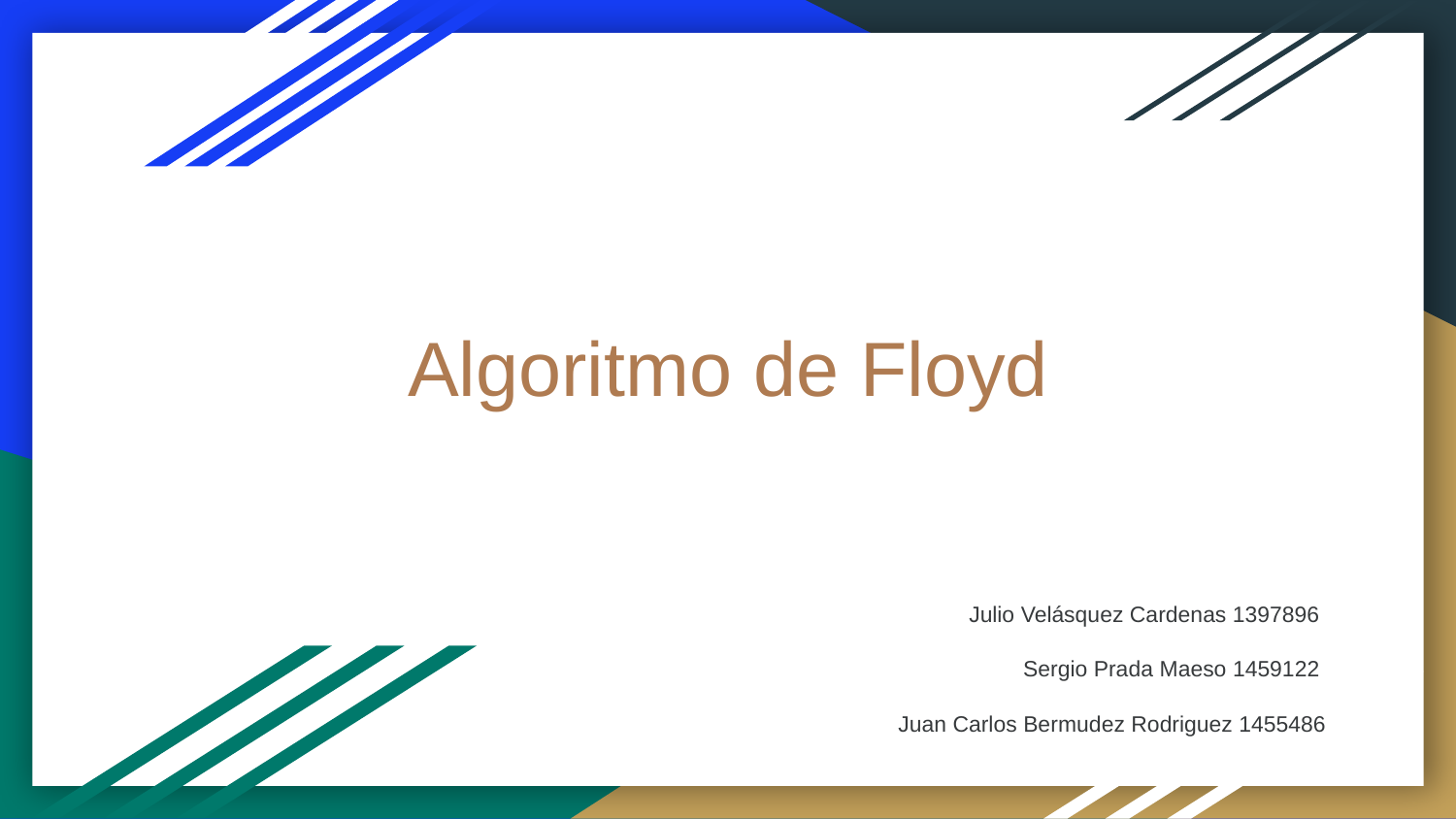

# Algoritmo de Floyd

Julio Velásquez Cardenas 1397896
Sergio Prada Maeso 1459122
Juan Carlos Bermudez Rodriguez 1455486